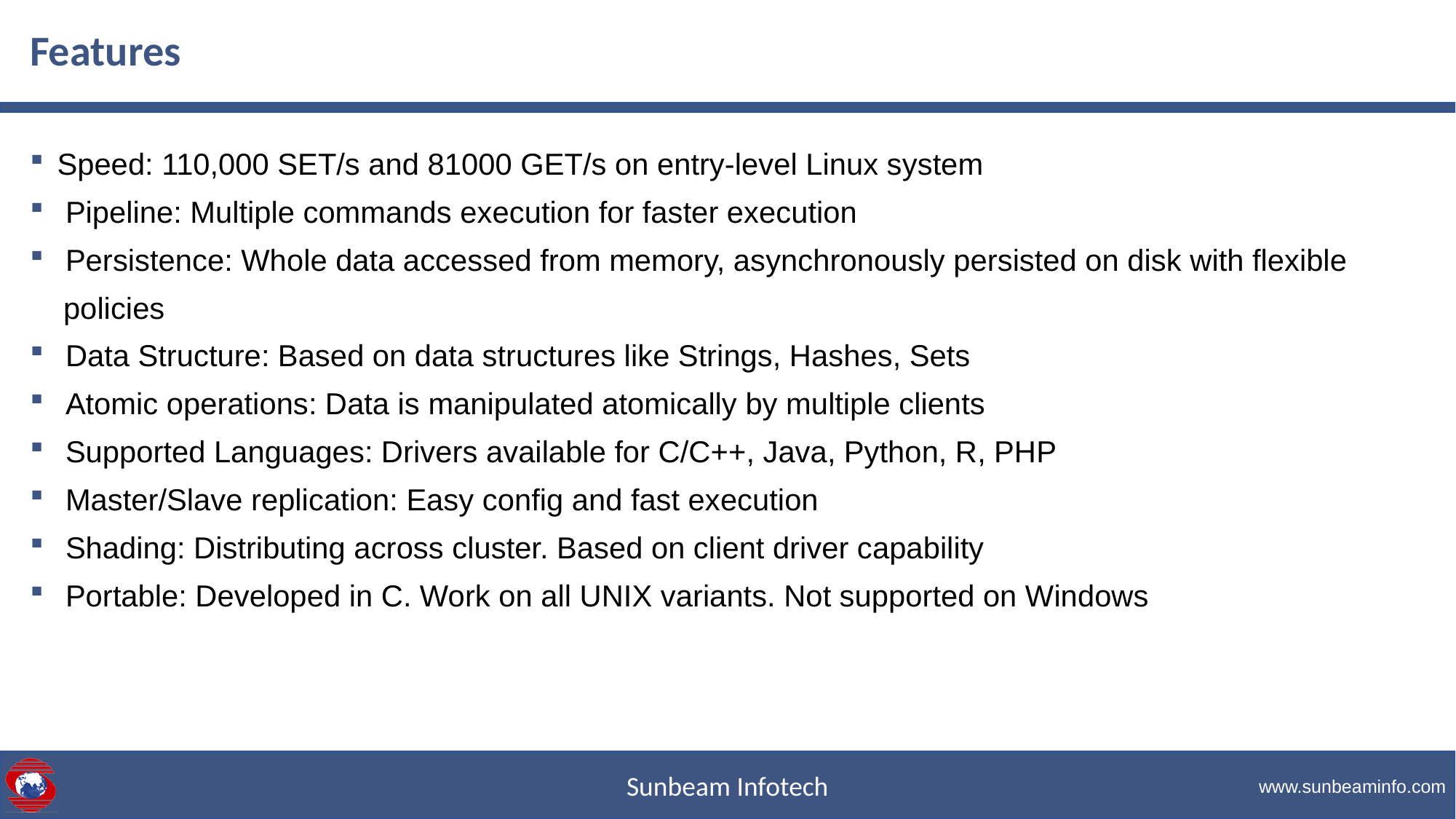

# Features
Speed: 110,000 SET/s and 81000 GET/s on entry-level Linux system
 Pipeline: Multiple commands execution for faster execution
 Persistence: Whole data accessed from memory, asynchronously persisted on disk with flexible
    policies
 Data Structure: Based on data structures like Strings, Hashes, Sets
 Atomic operations: Data is manipulated atomically by multiple clients
 Supported Languages: Drivers available for C/C++, Java, Python, R, PHP
 Master/Slave replication: Easy config and fast execution
 Shading: Distributing across cluster. Based on client driver capability
 Portable: Developed in C. Work on all UNIX variants. Not supported on Windows